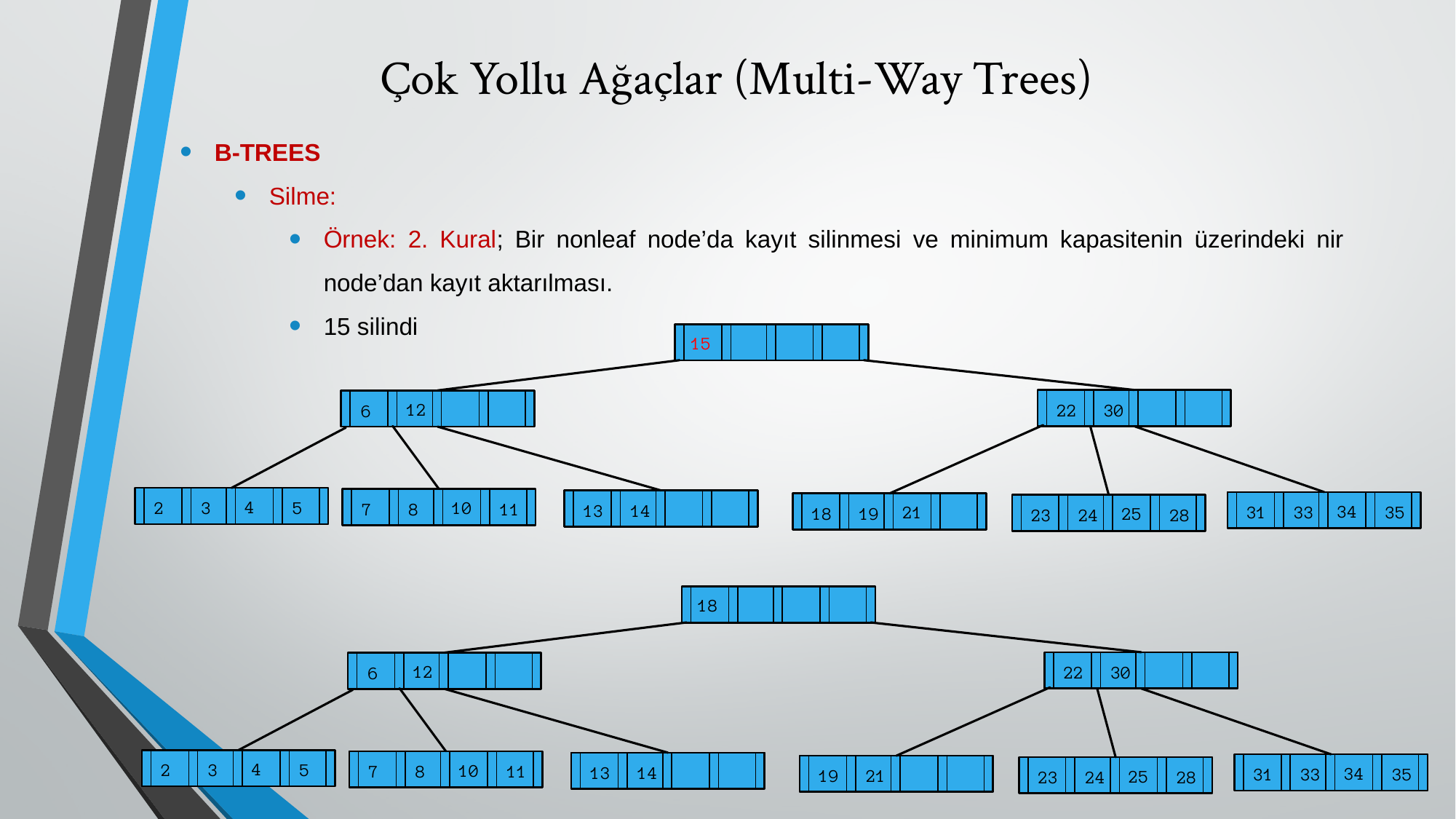

# Çok Yollu Ağaçlar (Multi-Way Trees)
B-TREES
Silme:
Örnek: 2. Kural; Bir nonleaf node’da kayıt silinmesi ve minimum kapasitenin üzerindeki nir node’dan kayıt aktarılması.
15 silindi

15

30

22

12

6

4
3
5
2

10
8
11
7

14

13

34
33
35
31

21
19

18

25
24
28
23

18

30

22

12

6

4
3
5
2

10
8
11
7

14

13

34
33
35
31

21

19

25
24
28
23